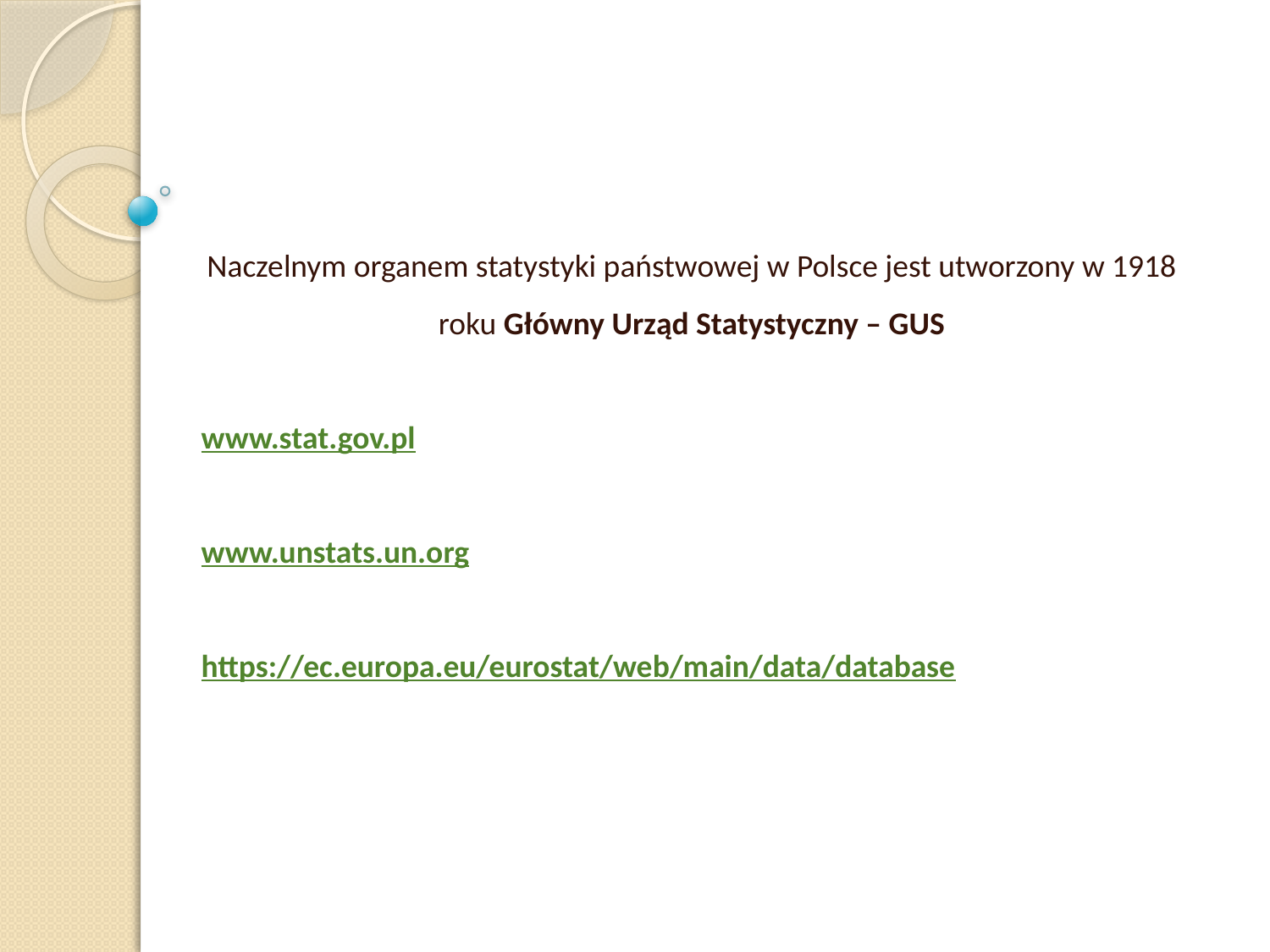

Naczelnym organem statystyki państwowej w Polsce jest utworzony w 1918 roku Główny Urząd Statystyczny – GUS

www.stat.gov.pl

www.unstats.un.org

https://ec.europa.eu/eurostat/web/main/data/database